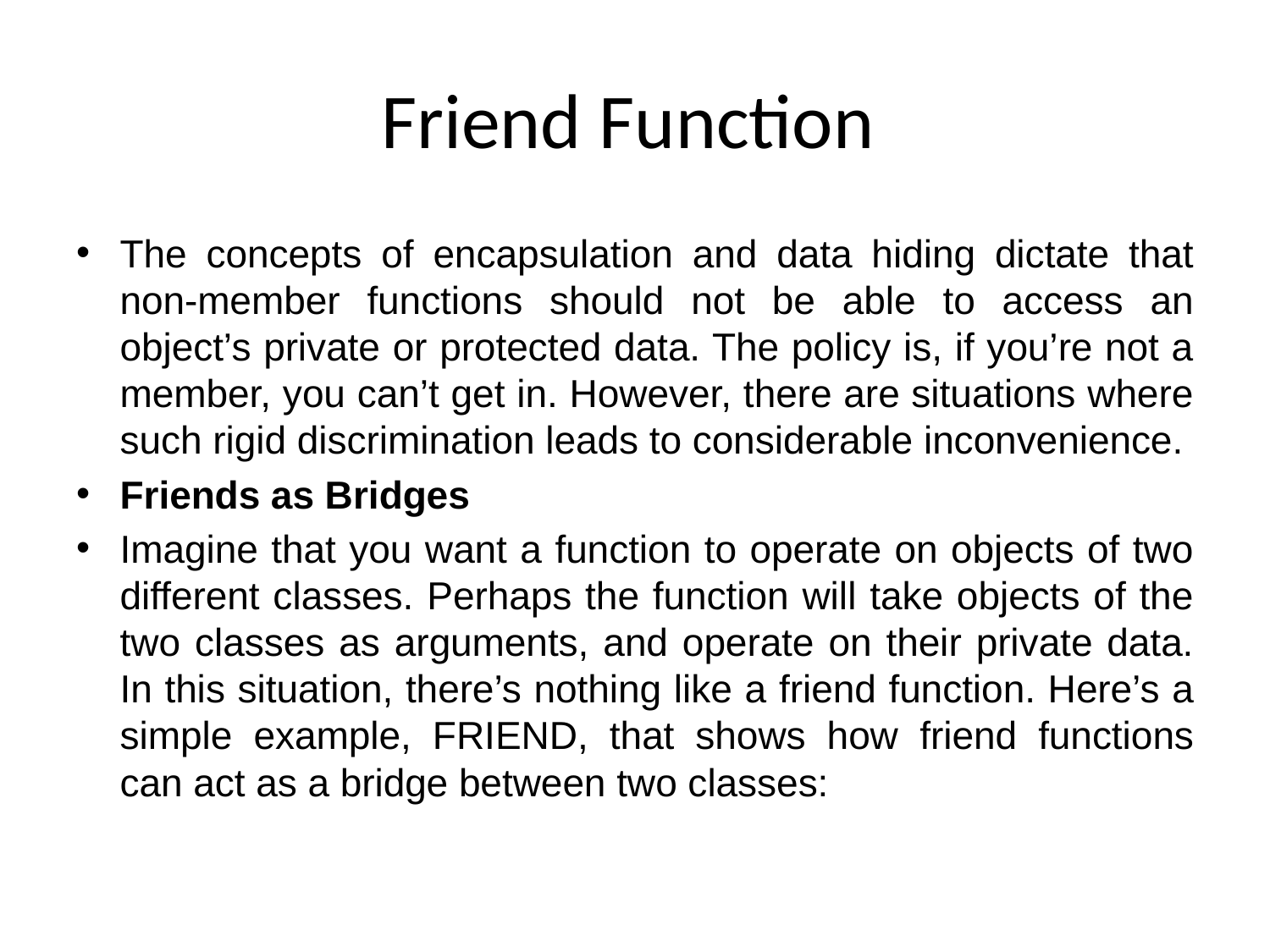

# Friend Function
The concepts of encapsulation and data hiding dictate that non-member functions should not be able to access an object’s private or protected data. The policy is, if you’re not a member, you can’t get in. However, there are situations where such rigid discrimination leads to considerable inconvenience.
Friends as Bridges
Imagine that you want a function to operate on objects of two different classes. Perhaps the function will take objects of the two classes as arguments, and operate on their private data. In this situation, there’s nothing like a friend function. Here’s a simple example, FRIEND, that shows how friend functions can act as a bridge between two classes: